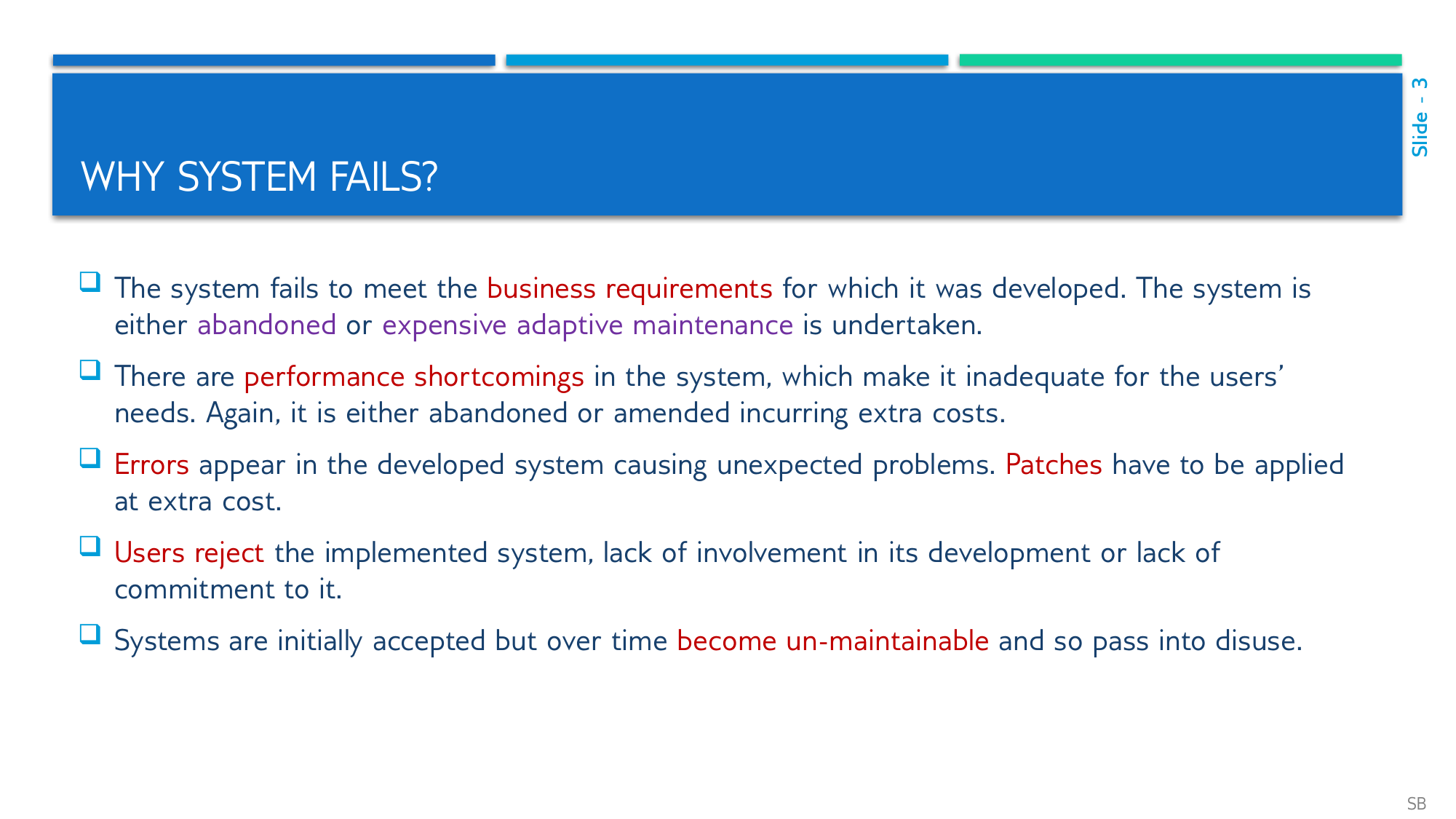

Slide - 3
# Why system fails?
The system fails to meet the business requirements for which it was developed. The system is either abandoned or expensive adaptive maintenance is undertaken.
There are performance shortcomings in the system, which make it inadequate for the users’ needs. Again, it is either abandoned or amended incurring extra costs.
Errors appear in the developed system causing unexpected problems. Patches have to be applied at extra cost.
Users reject the implemented system, lack of involvement in its development or lack of commitment to it.
Systems are initially accepted but over time become un-maintainable and so pass into disuse.
SB